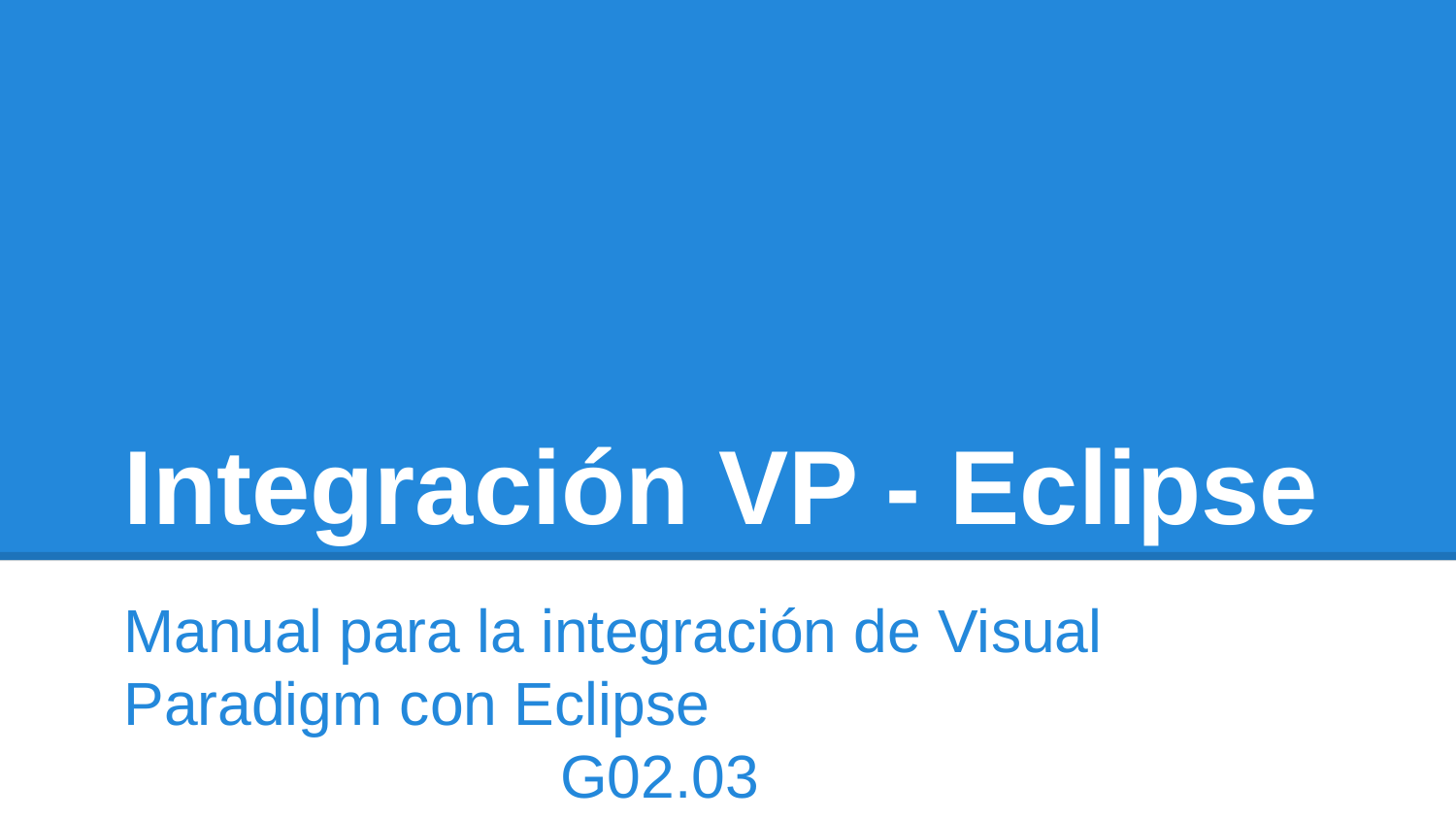

# Integración VP - Eclipse
Manual para la integración de Visual Paradigm con Eclipse							G02.03